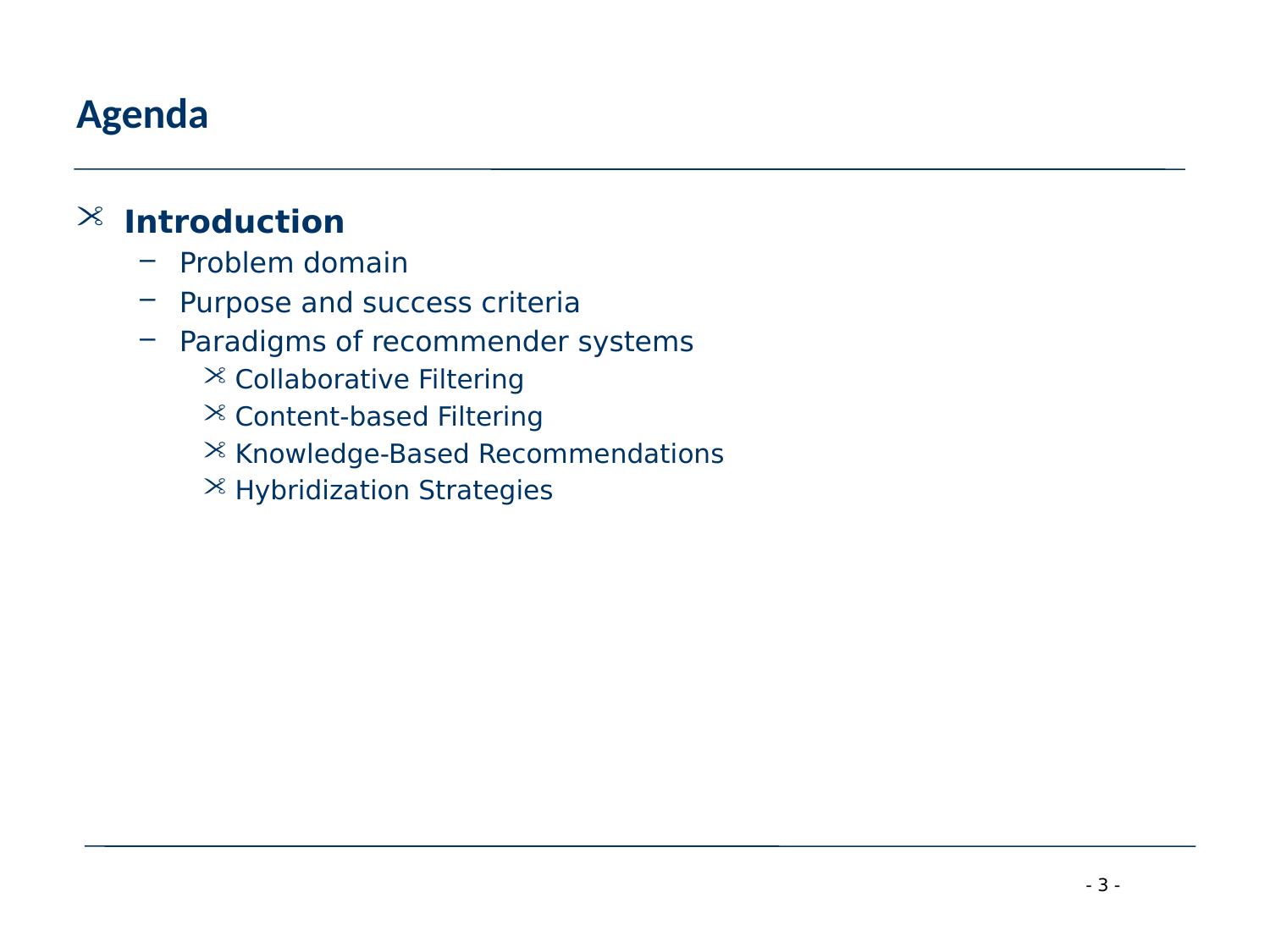

# Agenda
Introduction
Problem domain
Purpose and success criteria
Paradigms of recommender systems
Collaborative Filtering
Content-based Filtering
Knowledge-Based Recommendations
Hybridization Strategies